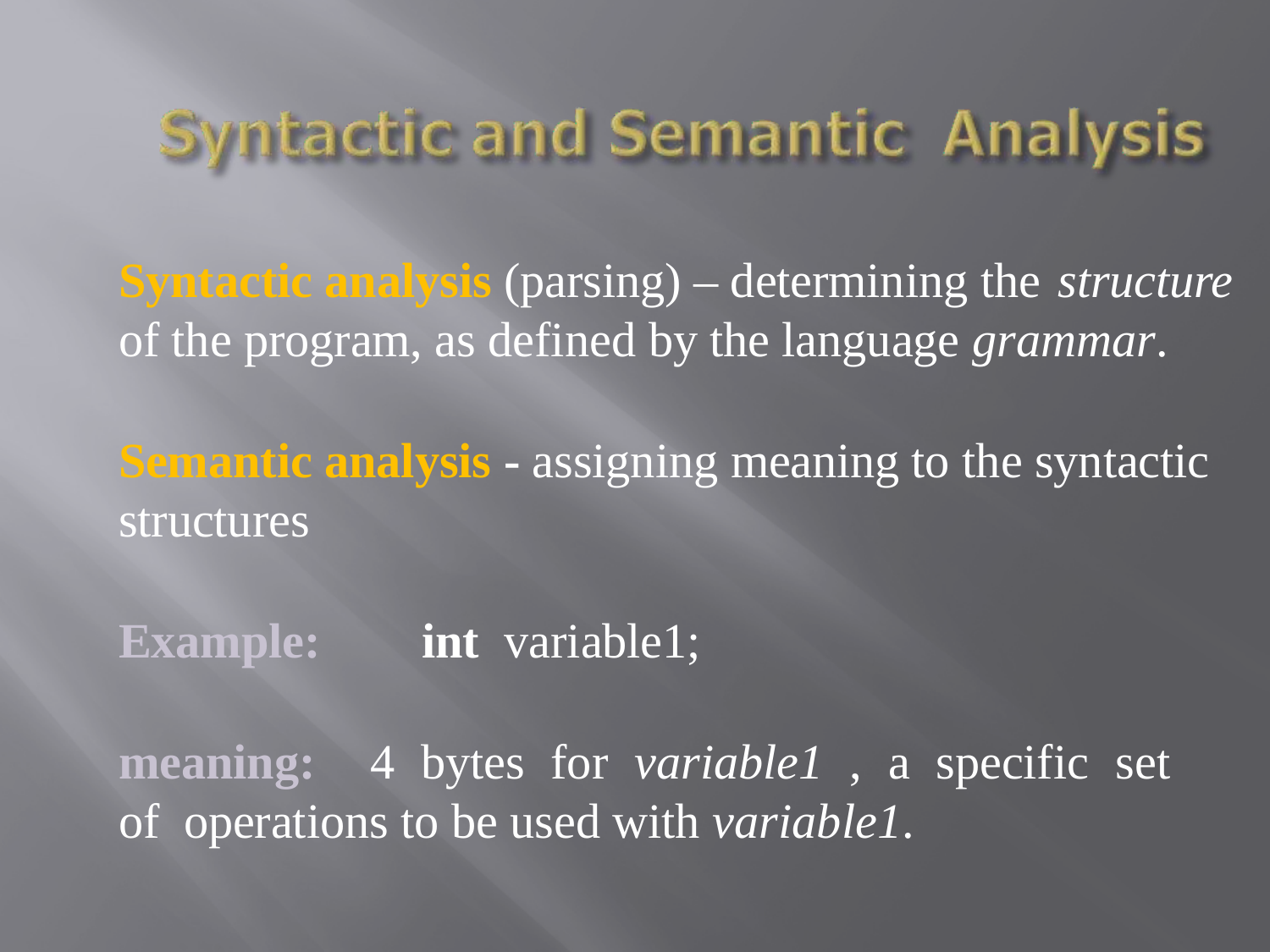

Syntactic analysis (parsing) – determining the structure
of the program, as defined by the language grammar.

Semantic analysis - assigning meaning to the syntactic  structures

Example:	int	variable1;

meaning:	4	bytes	for	variable1	,	a	specific	set	of  operations to be used with variable1.